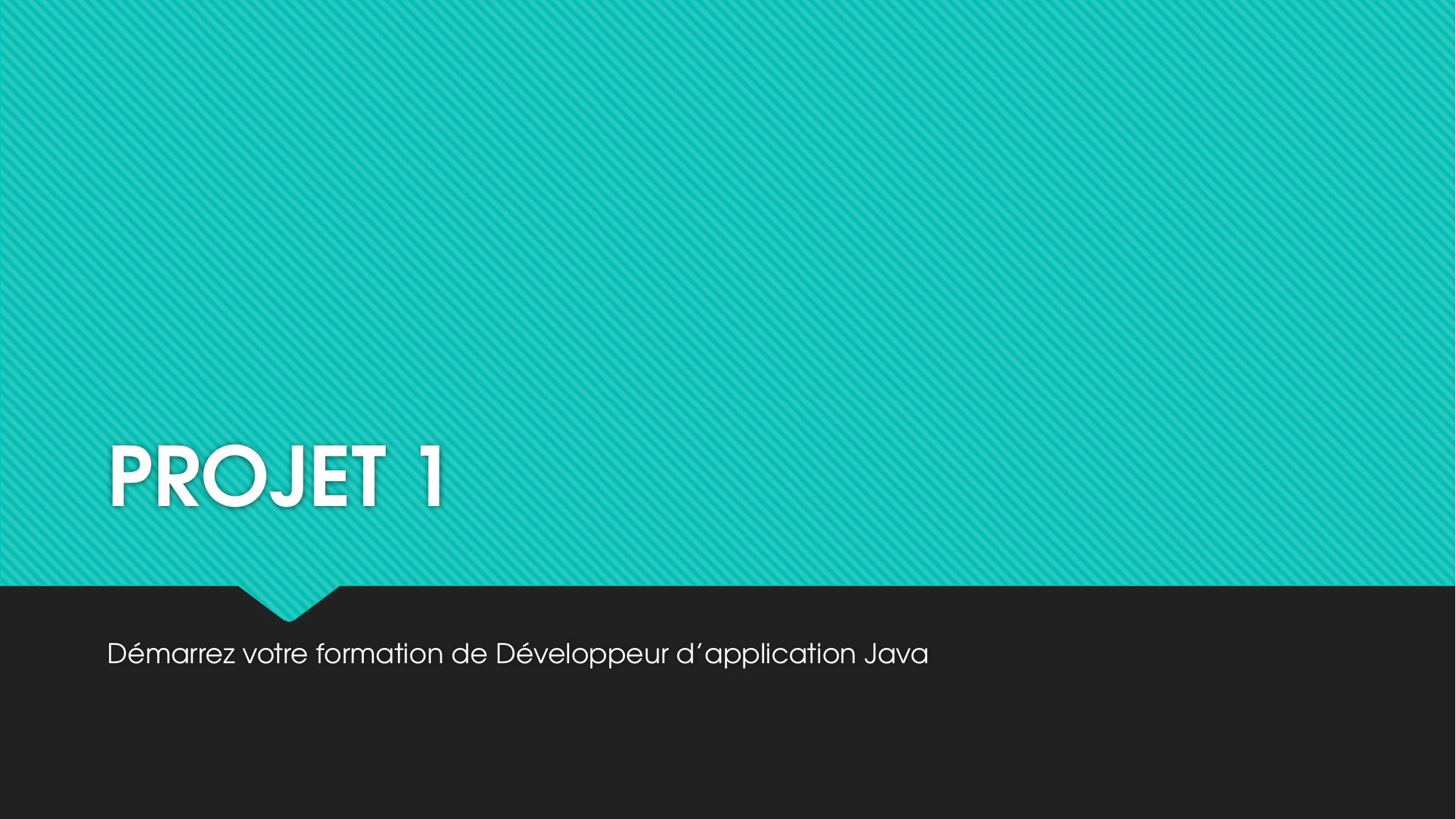

# PROJET 1
Démarrez votre formation de Développeur d’application Java